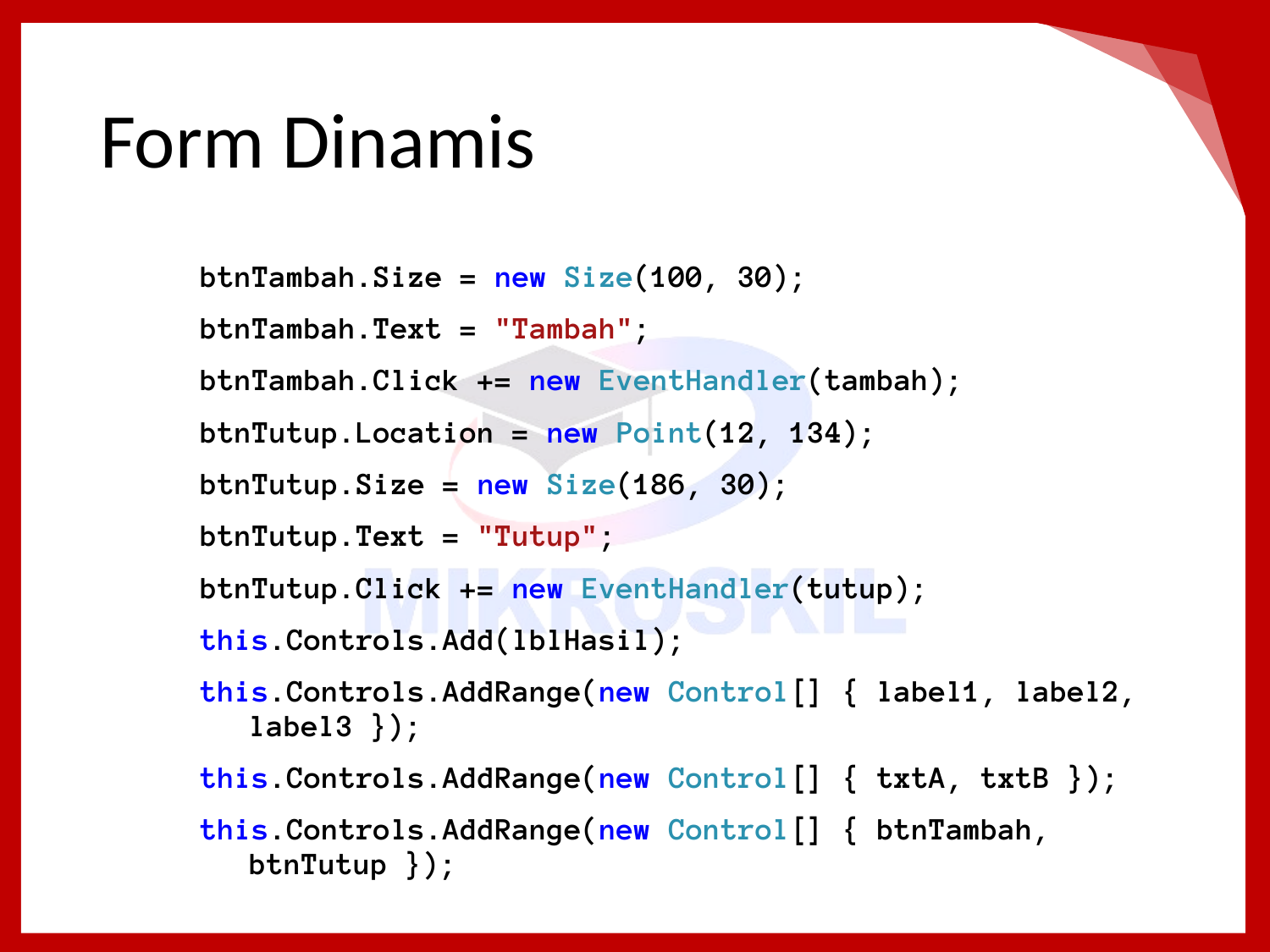

# Form Dinamis
btnTambah.Size = new Size(100, 30);
btnTambah.Text = "Tambah";
btnTambah.Click += new EventHandler(tambah);
btnTutup.Location = new Point(12, 134);
btnTutup.Size = new Size(186, 30);
btnTutup.Text = "Tutup";
btnTutup.Click += new EventHandler(tutup);
this.Controls.Add(lblHasil);
this.Controls.AddRange(new Control[] { label1, label2, label3 });
this.Controls.AddRange(new Control[] { txtA, txtB });
this.Controls.AddRange(new Control[] { btnTambah, btnTutup });